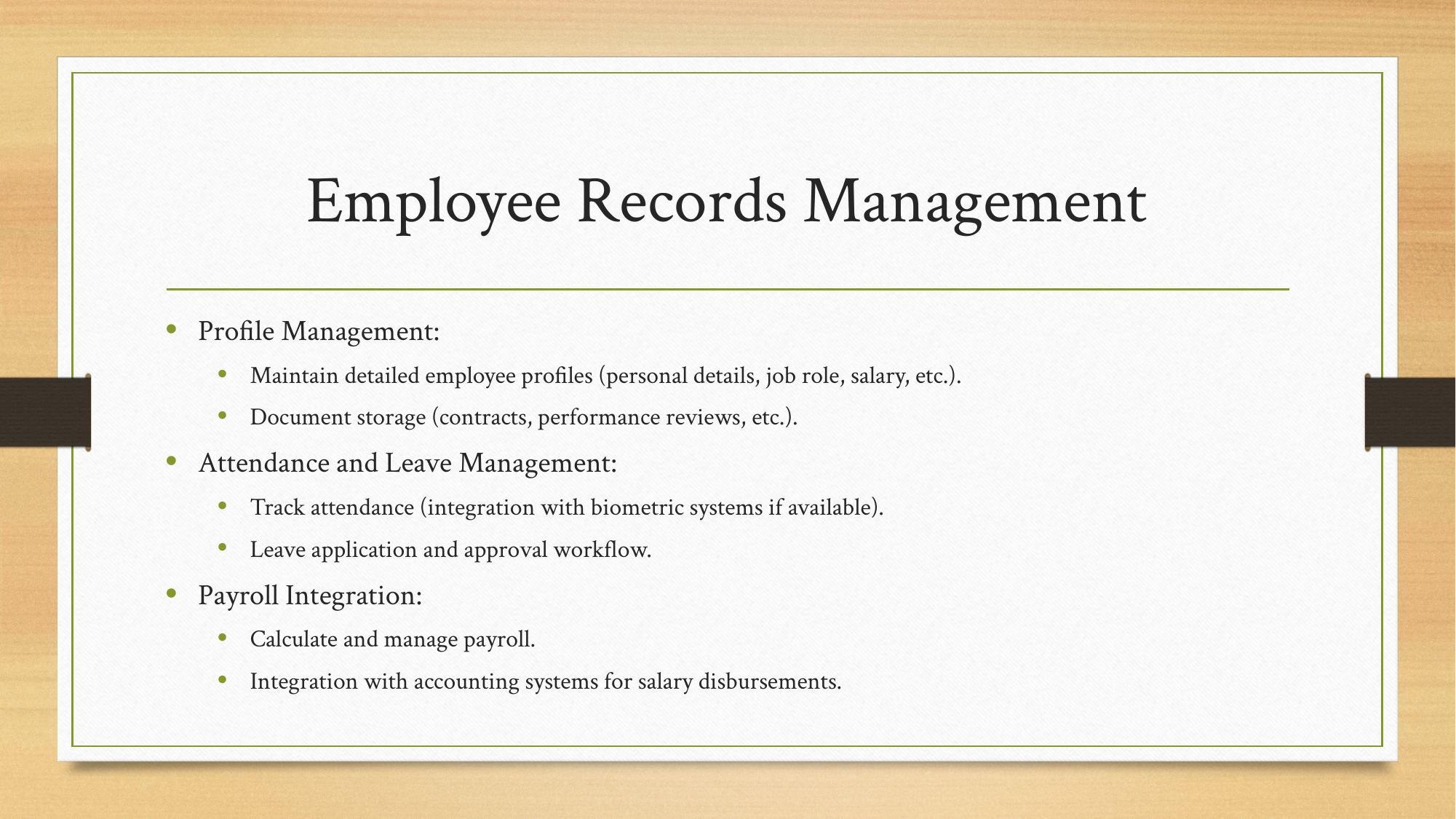

# Employee Records Management
Profile Management:
Maintain detailed employee profiles (personal details, job role, salary, etc.).
Document storage (contracts, performance reviews, etc.).
Attendance and Leave Management:
Track attendance (integration with biometric systems if available).
Leave application and approval workflow.
Payroll Integration:
Calculate and manage payroll.
Integration with accounting systems for salary disbursements.